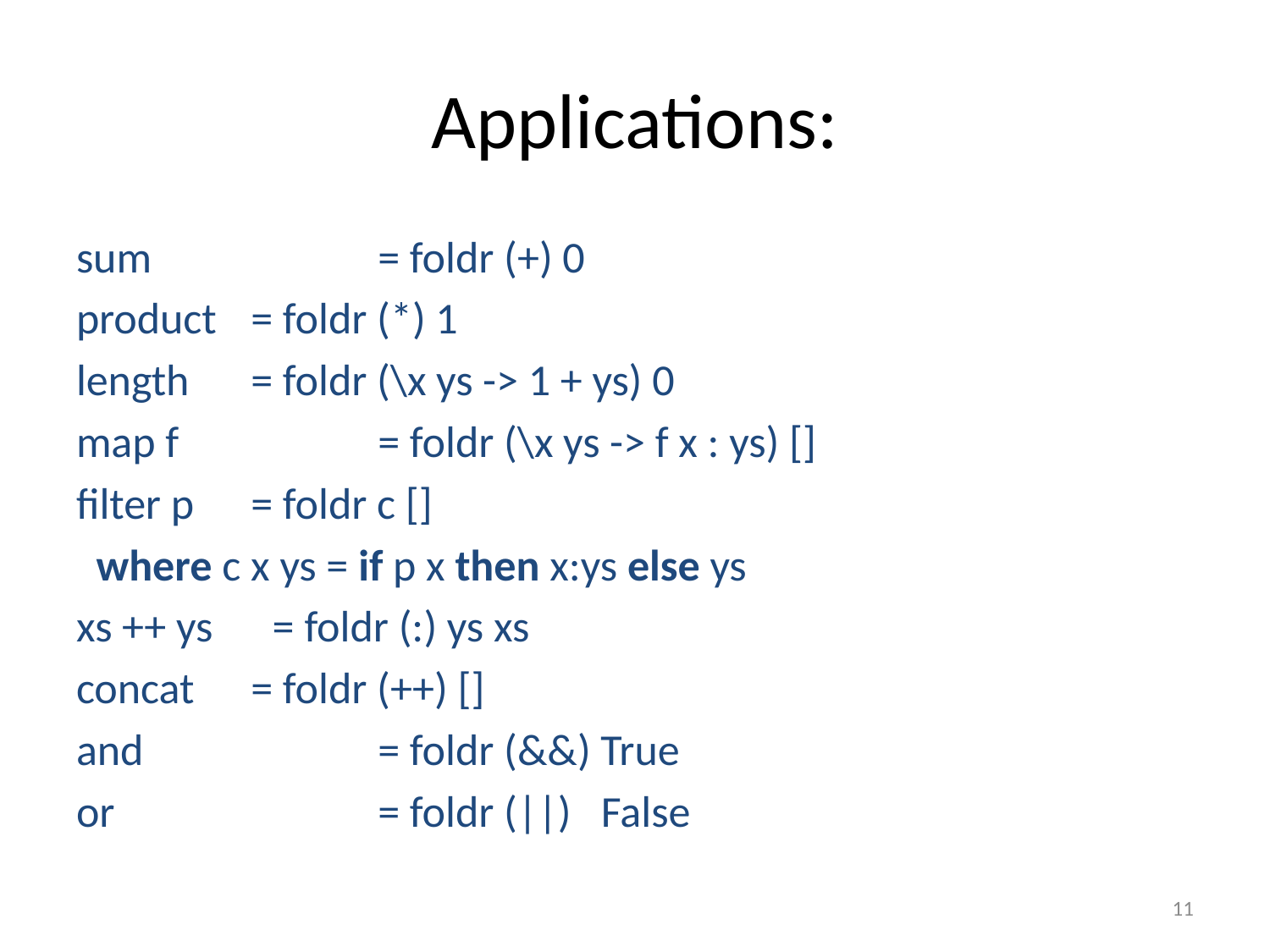

# Applications:
sum		= foldr (+) 0
product	= foldr (*) 1
length	= foldr (\x ys -> 1 + ys) 0
map f		= foldr (\x ys -> f x : ys) []
filter p	= foldr c []
  where c x ys = if p x then x:ys else ys
xs ++ ys      = foldr (:) ys xs
concat	= foldr (++) []
and		= foldr (&&) True
or			= foldr (||)   False
11